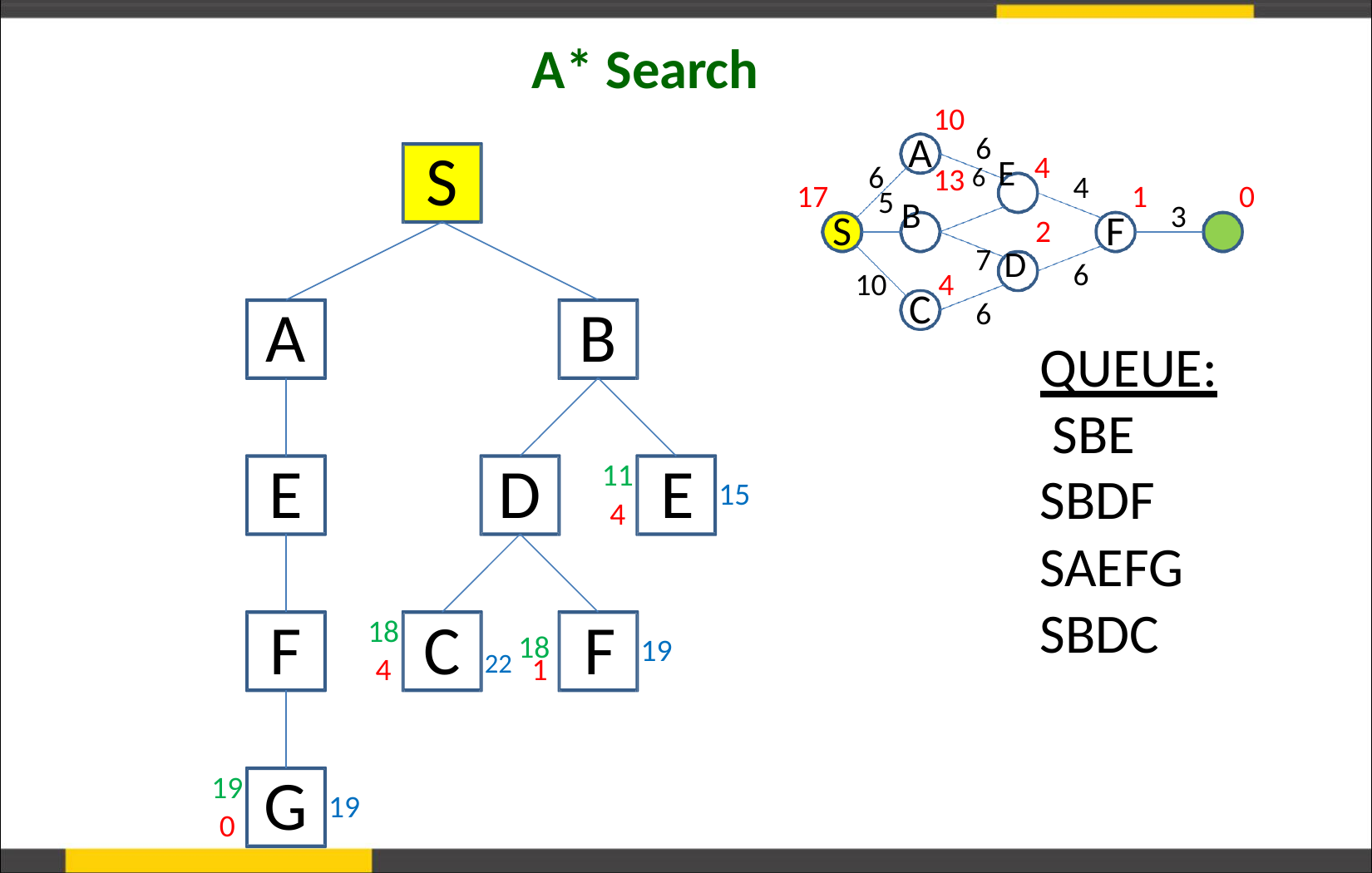

# A* Search
10
A
6

S

4
6
4
13 6 E
5 B
17
S
1
F
0
G
3

2
7 D
6
10	4
C
A
B
6

QUEUE:  SBE  SBDF  SAEFG  SBDC

E
D	E
11
4

15

F
C	F
18
4
22 18

19
1

G
19
0

19